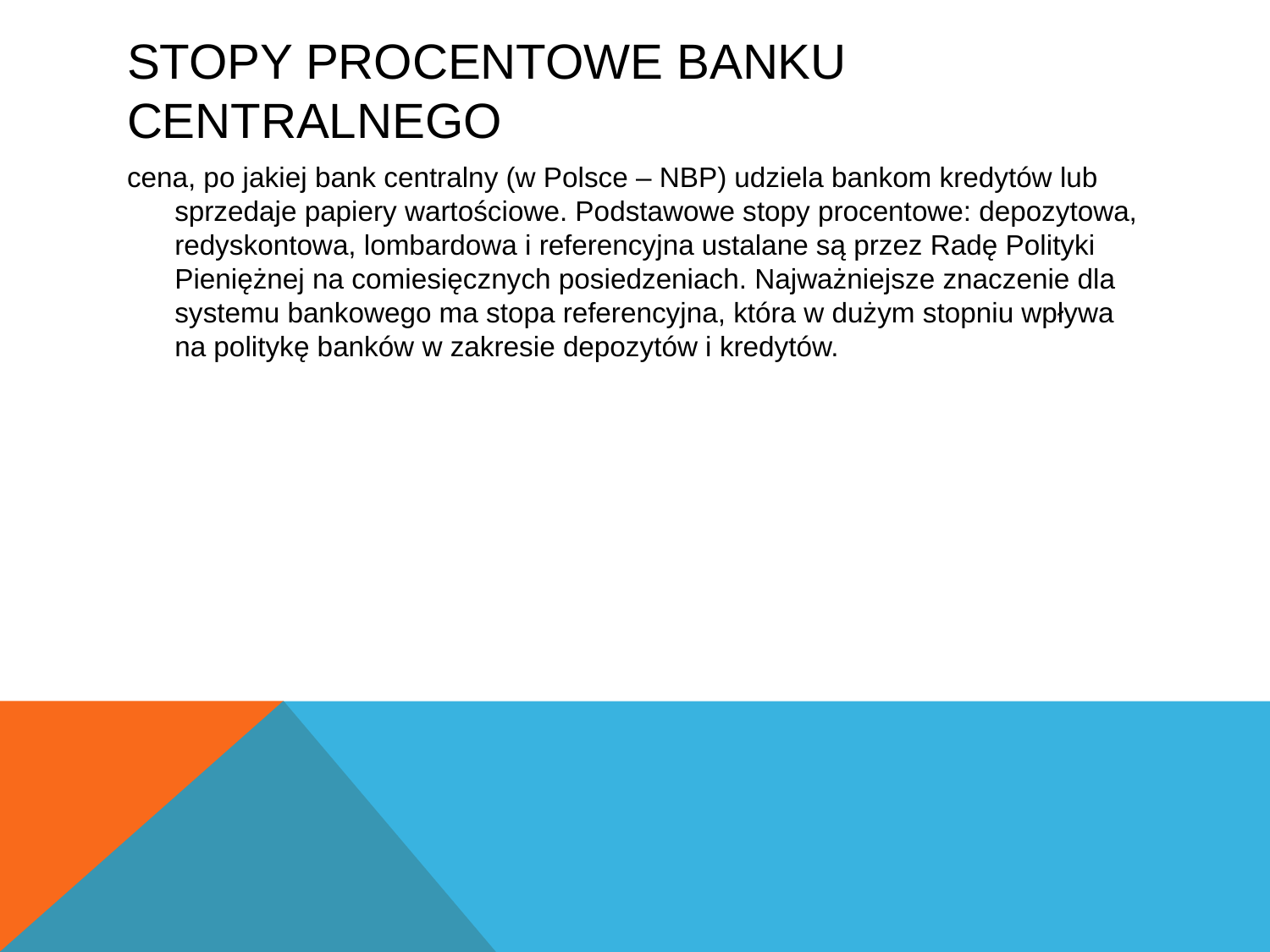

# Stopy procentowe banku centralnego
cena, po jakiej bank centralny (w Polsce – NBP) udziela bankom kredytów lub sprzedaje papiery wartościowe. Podstawowe stopy procentowe: depozytowa, redyskontowa, lombardowa i referencyjna ustalane są przez Radę Polityki Pieniężnej na comiesięcznych posiedzeniach. Najważniejsze znaczenie dla systemu bankowego ma stopa referencyjna, która w dużym stopniu wpływa na politykę banków w zakresie depozytów i kredytów.